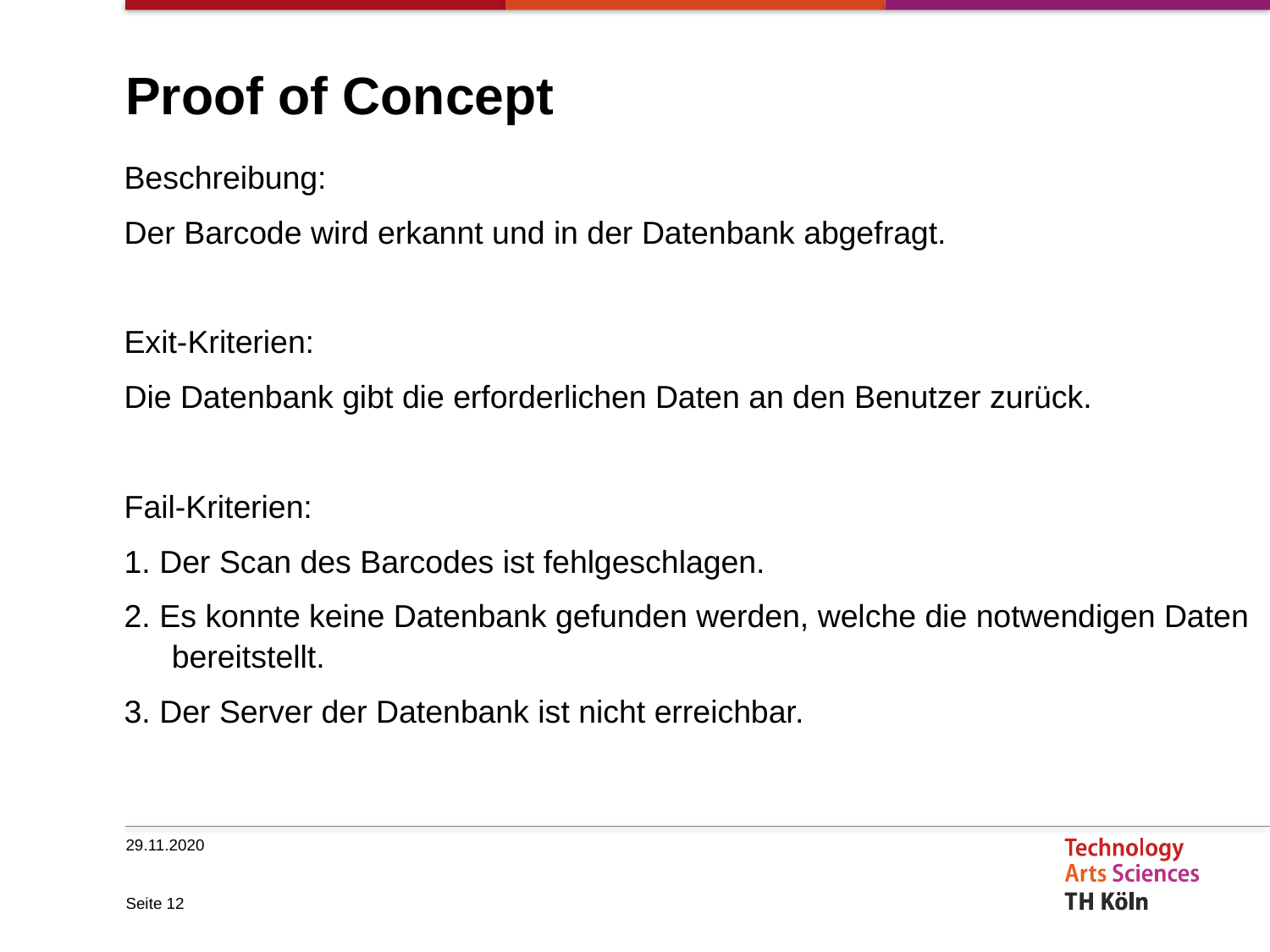

# Proof of Concept
Beschreibung:
Der Barcode wird erkannt und in der Datenbank abgefragt.

Exit-Kriterien:
Die Datenbank gibt die erforderlichen Daten an den Benutzer zurück.

Fail-Kriterien:
1. Der Scan des Barcodes ist fehlgeschlagen.
2. Es konnte keine Datenbank gefunden werden, welche die notwendigen Daten bereitstellt.
3. Der Server der Datenbank ist nicht erreichbar.

29.11.2020
Seite 12